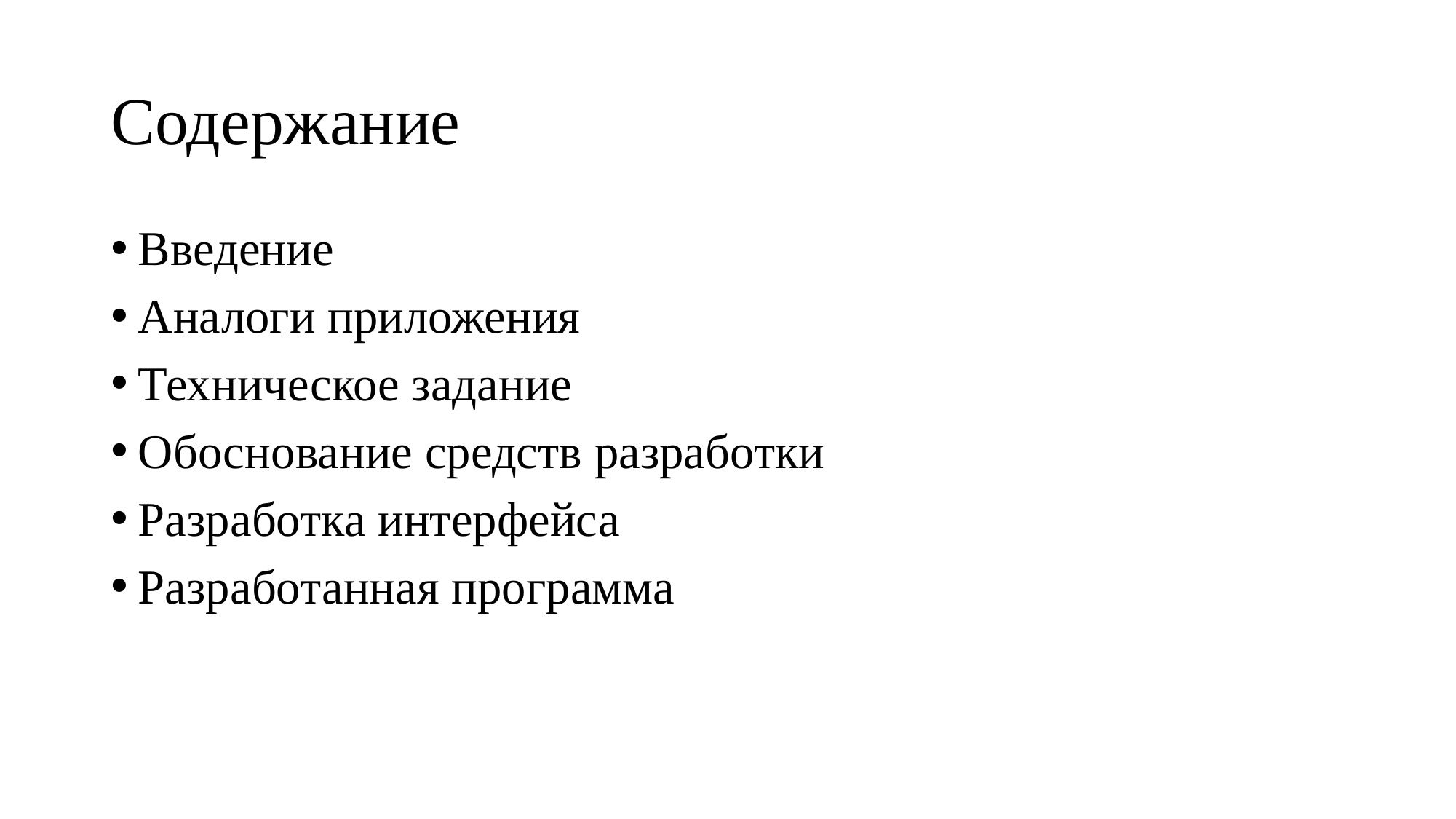

# Содержание
Введение
Аналоги приложения
Техническое задание
Обоснование средств разработки
Разработка интерфейса
Разработанная программа